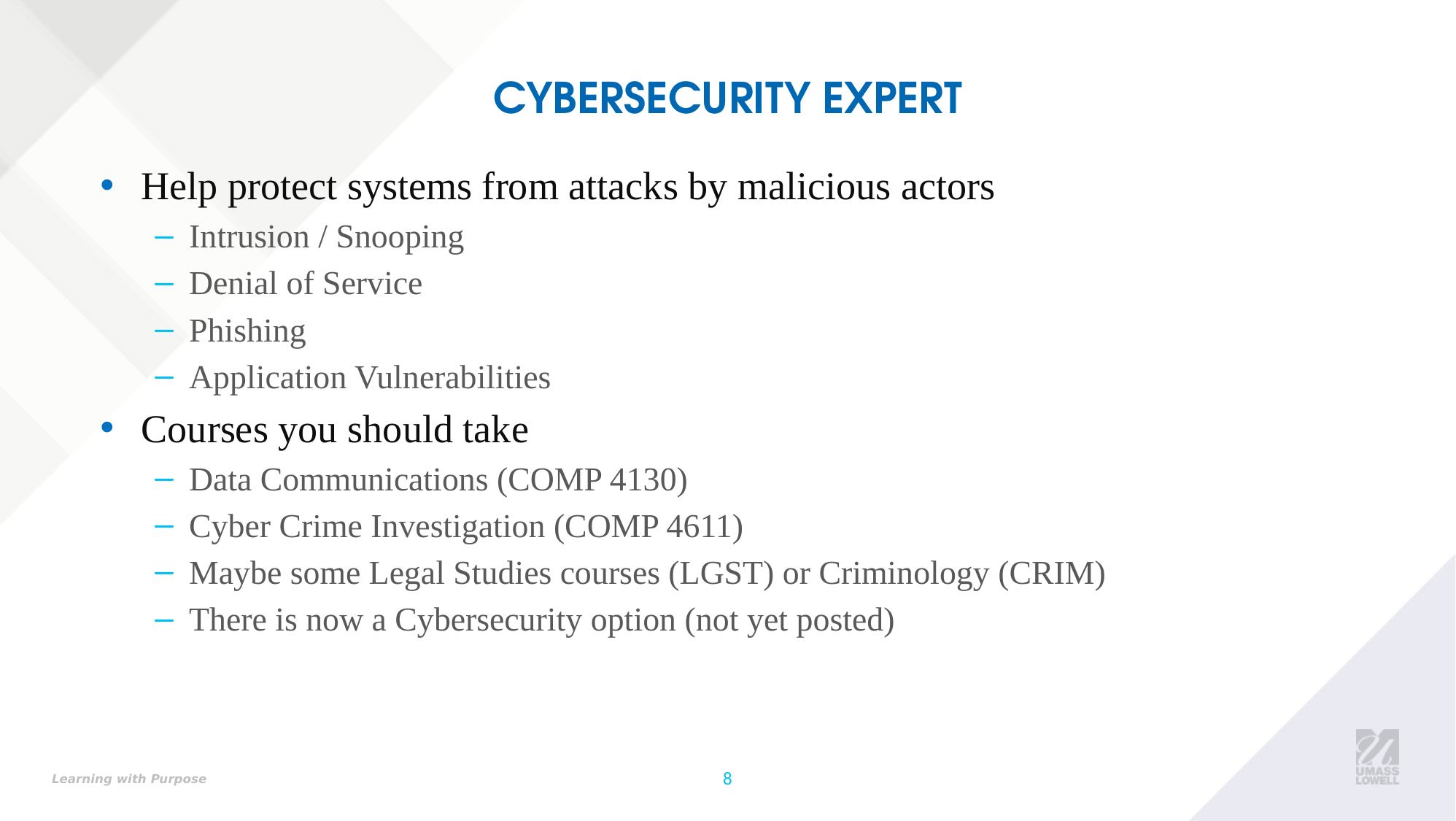

# Cybersecurity Expert
Help protect systems from attacks by malicious actors
Intrusion / Snooping
Denial of Service
Phishing
Application Vulnerabilities
Courses you should take
Data Communications (COMP 4130)
Cyber Crime Investigation (COMP 4611)
Maybe some Legal Studies courses (LGST) or Criminology (CRIM)
There is now a Cybersecurity option (not yet posted)
8